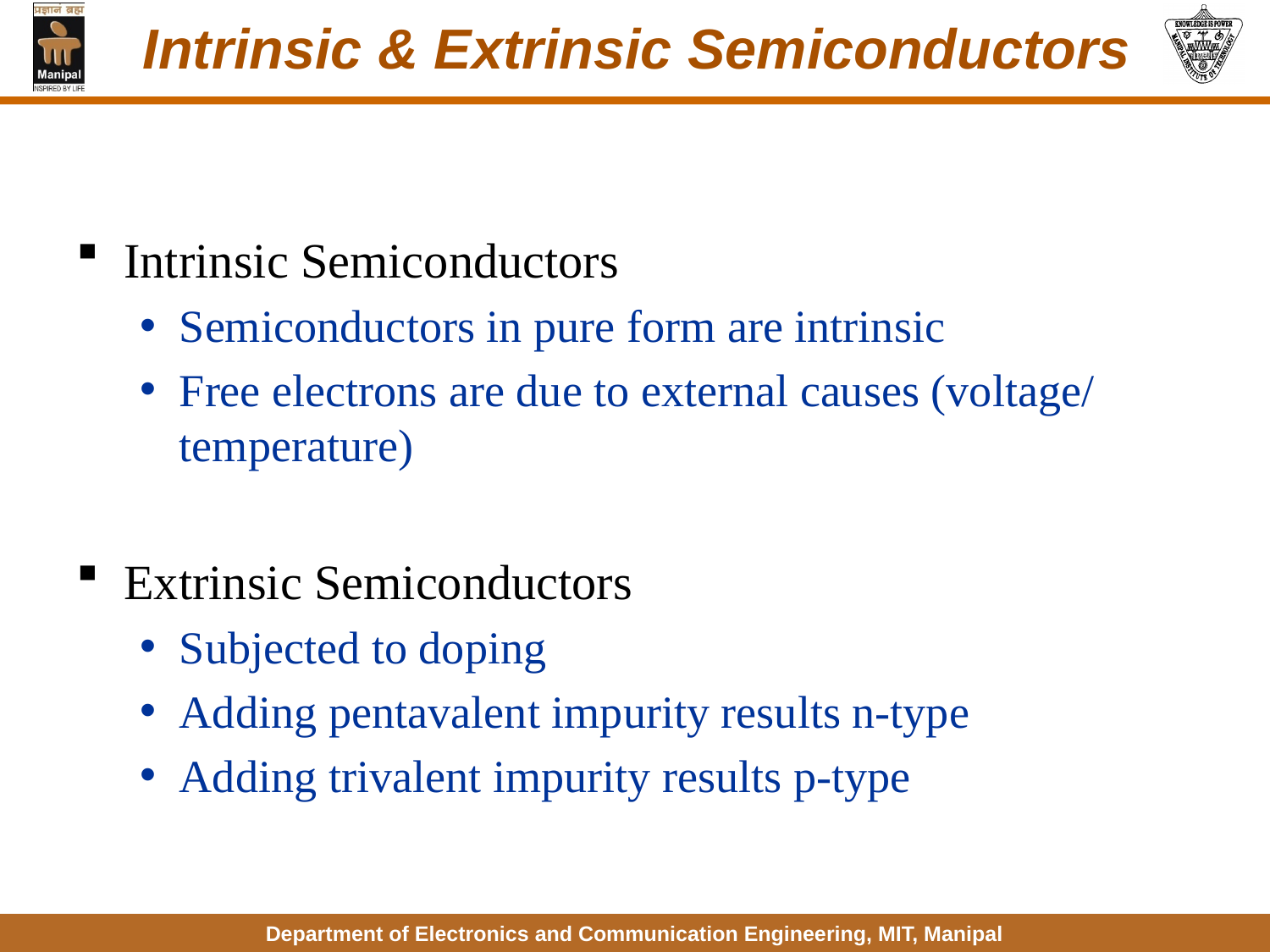

# Intrinsic & Extrinsic Semiconductors
Intrinsic Semiconductors
Semiconductors in pure form are intrinsic
Free electrons are due to external causes (voltage/ temperature)

Extrinsic Semiconductors
Subjected to doping
Adding pentavalent impurity results n-type
Adding trivalent impurity results p-type